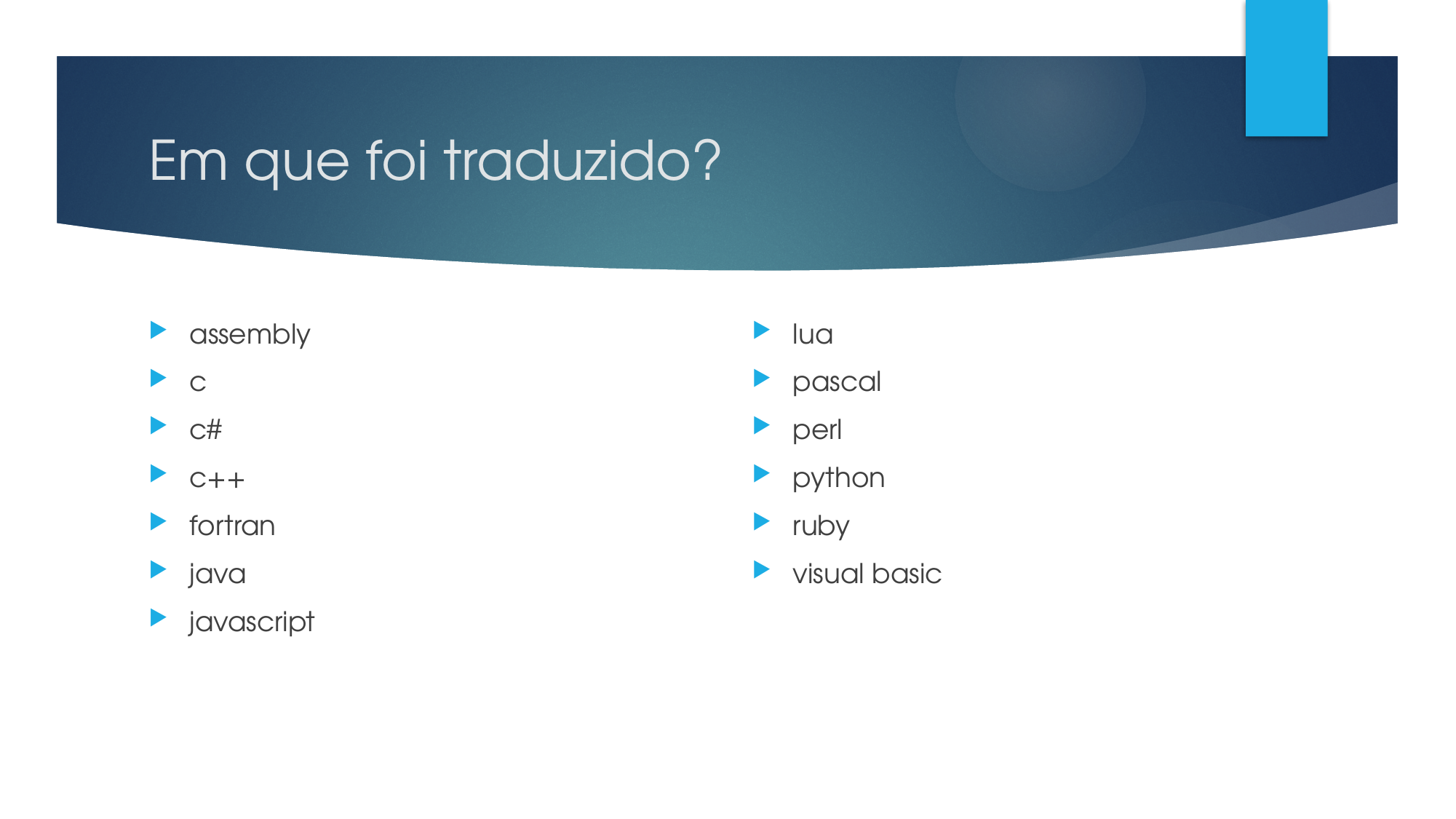

# Em que foi traduzido?
assembly
c
c#
c++
fortran
java
javascript
lua
pascal
perl
python
ruby
visual basic